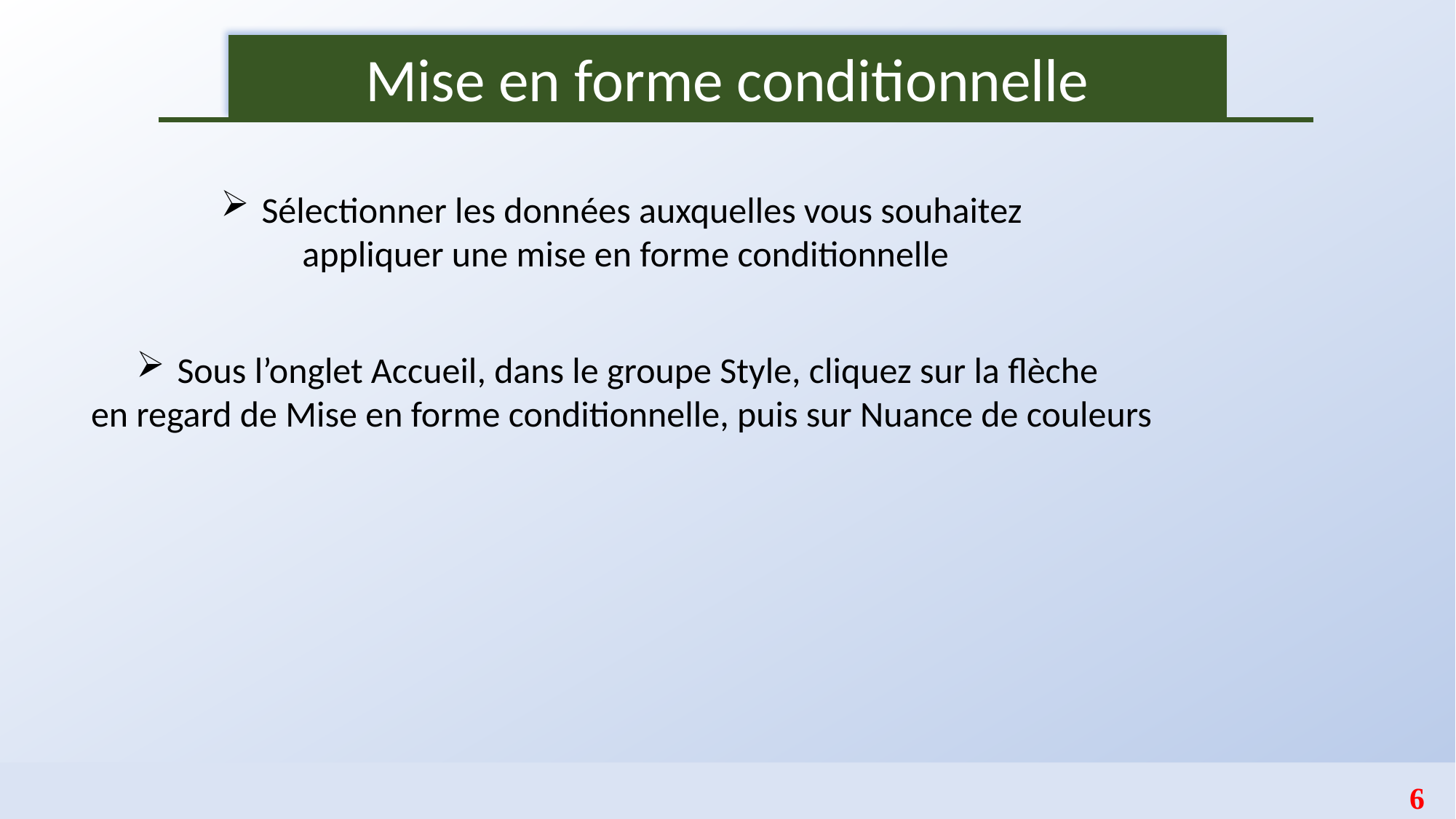

Mise en forme conditionnelle
Sélectionner les données auxquelles vous souhaitez
 appliquer une mise en forme conditionnelle
Sous l’onglet Accueil, dans le groupe Style, cliquez sur la flèche
en regard de Mise en forme conditionnelle, puis sur Nuance de couleurs

6